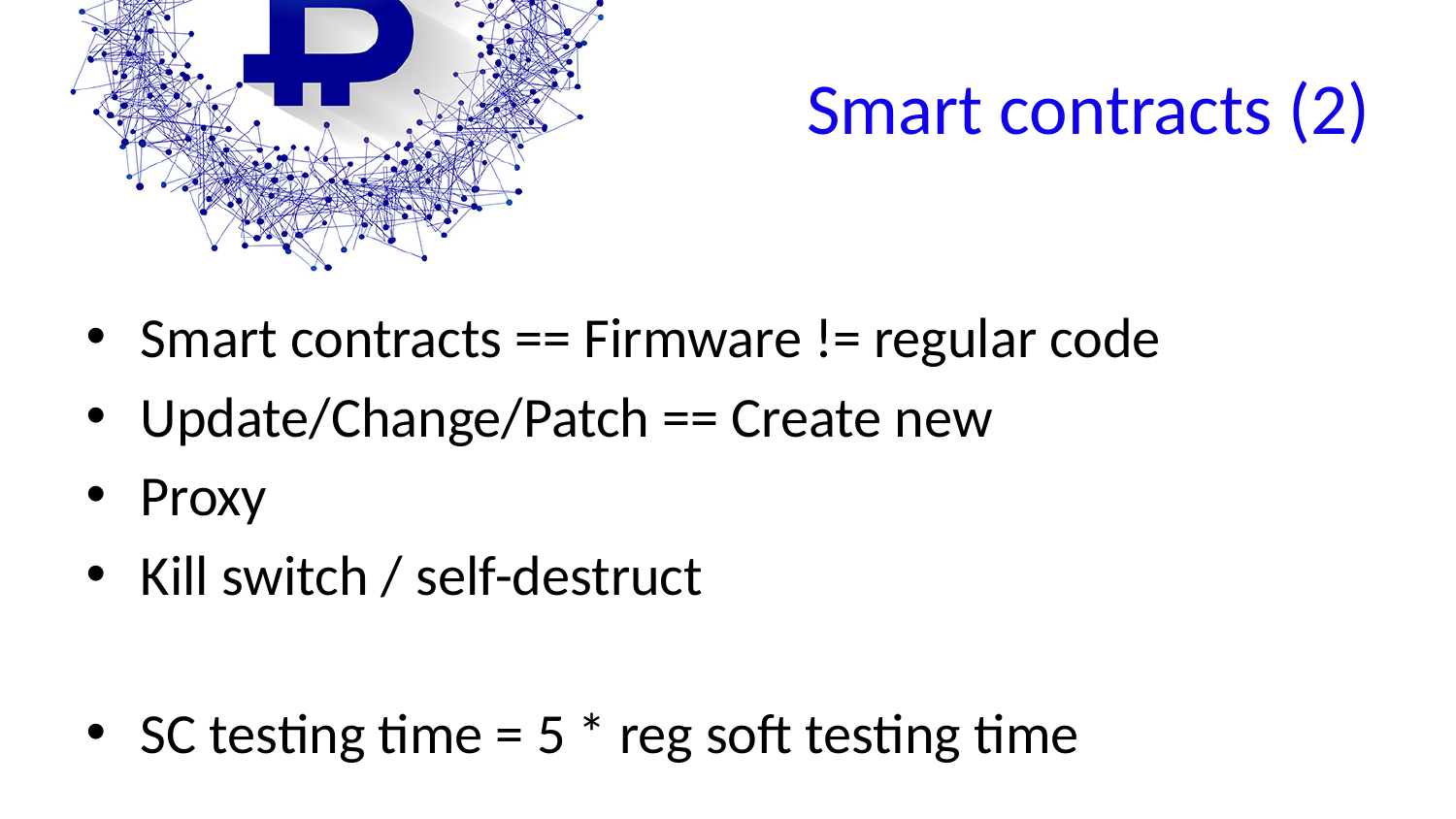

# Smart contracts (2)

Smart contracts == Firmware != regular code
Update/Change/Patch == Create new
Proxy
Kill switch / self-destruct

SC testing time = 5 * reg soft testing time